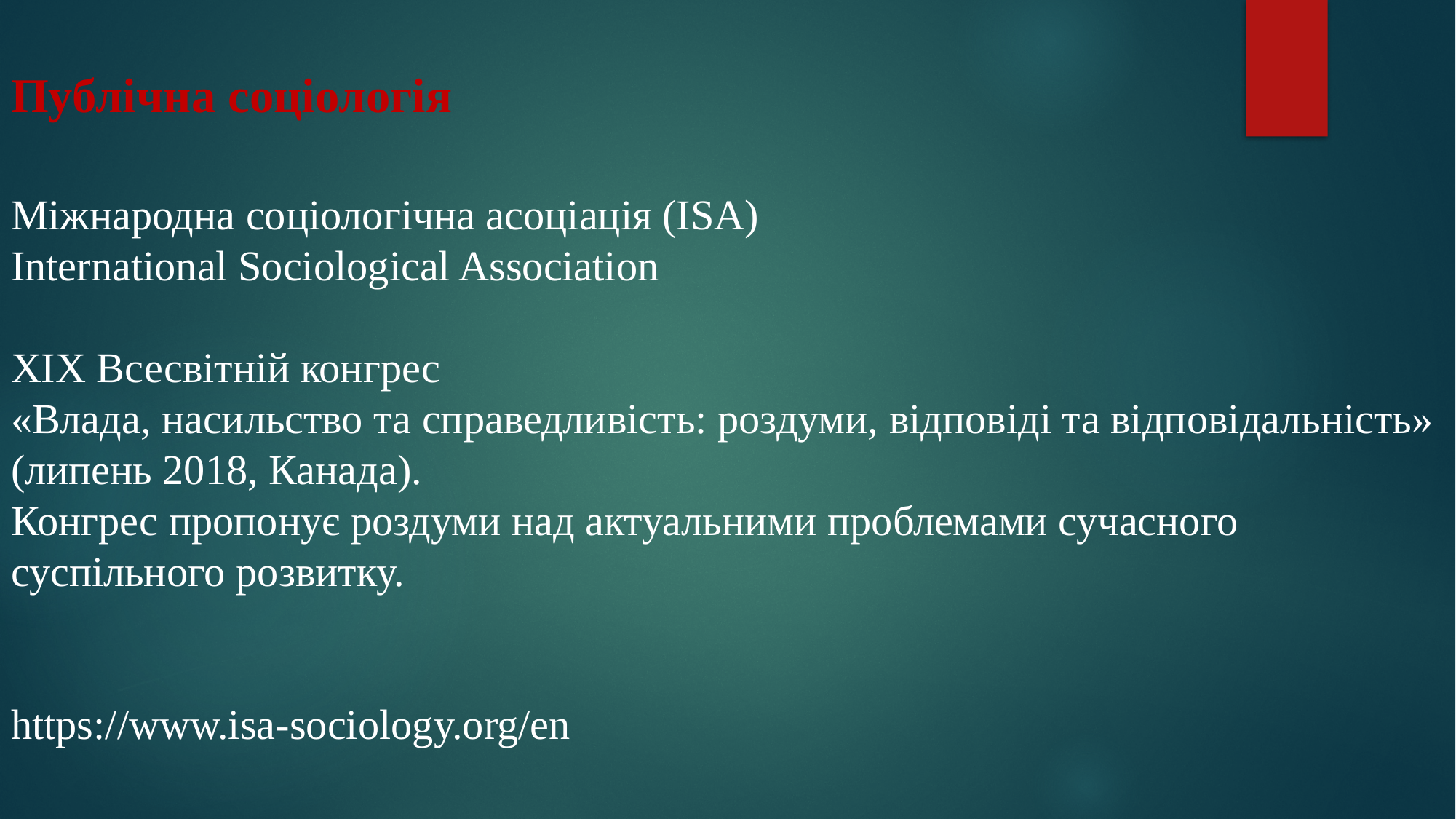

Публічна соціологія

Міжнародна соціологічна асоціація (ISA)
International Sociological Association

XIX Всесвітній конгрес
«Влада, насильство та справедливість: роздуми, відповіді та відповідальність»
(липень 2018, Канада).
Конгрес пропонує роздуми над актуальними проблемами сучасного суспільного розвитку.

https://www.isa-sociology.org/en
#